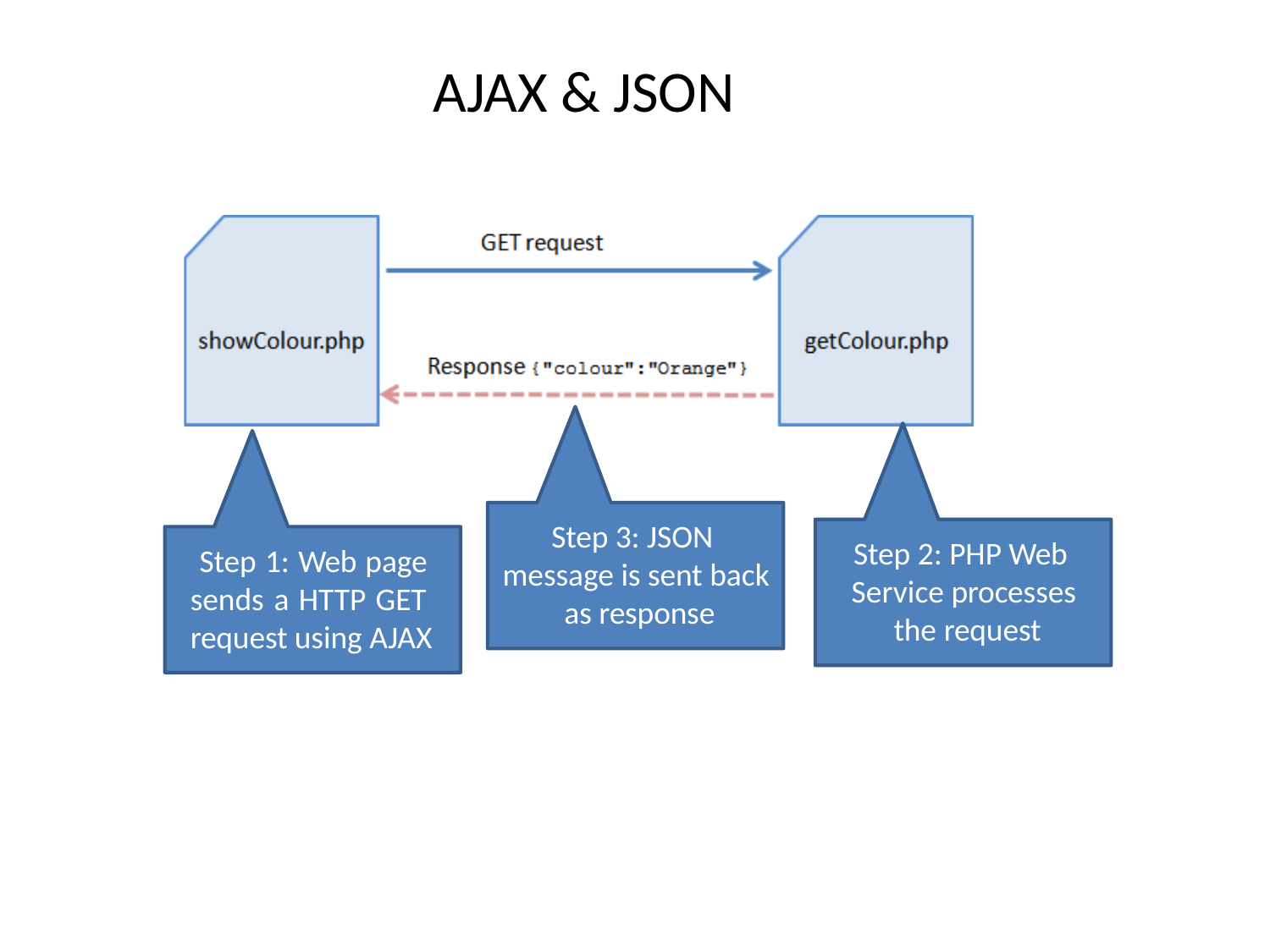

# AJAX & JSON

Step 3: JSON  message is sent back  as response
Step 2: PHP Web  Service processes  the request
Step 1: Web page  sends a HTTP GET  request using AJAX